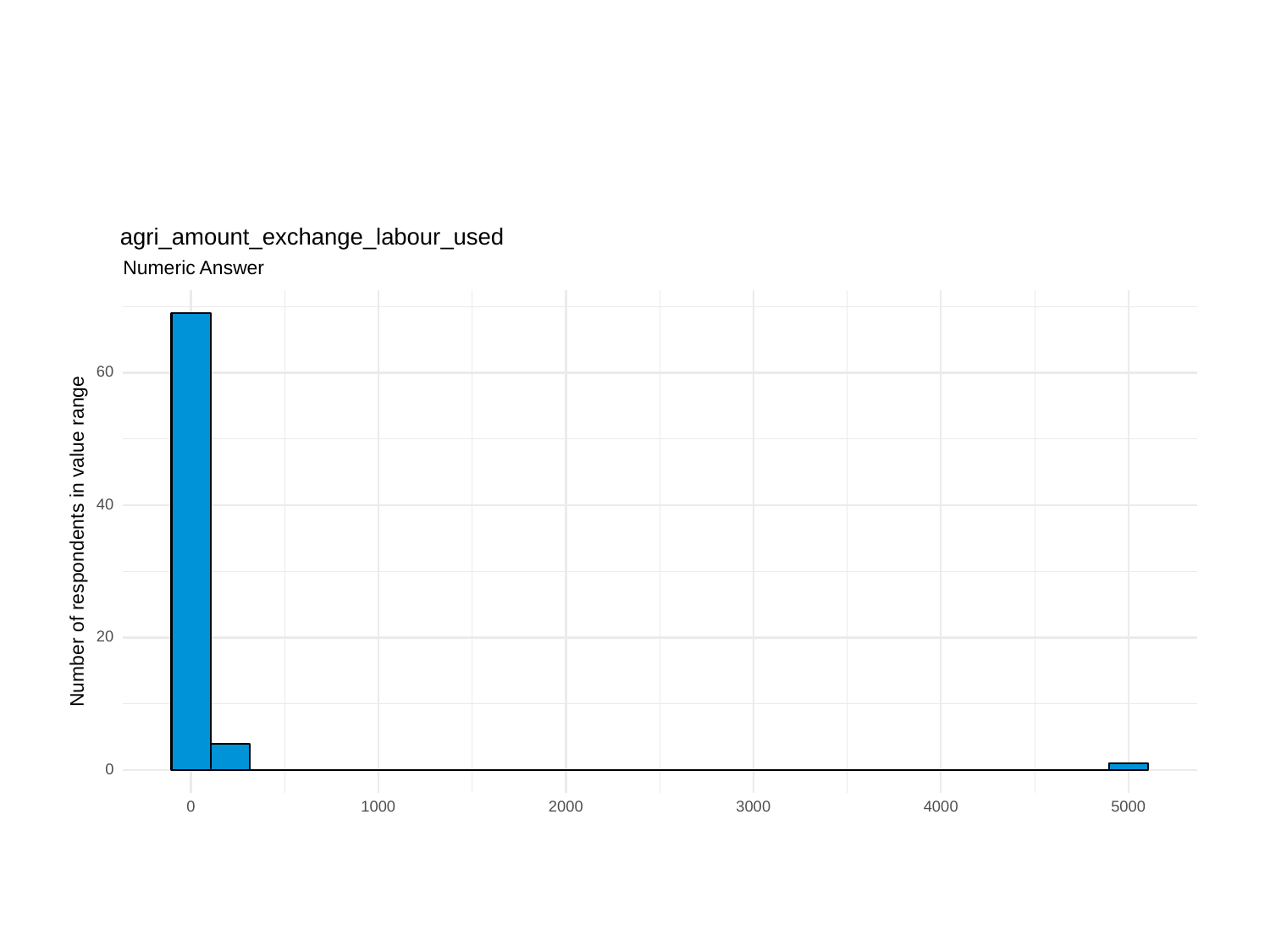

agri_amount_exchange_labour_used
Numeric Answer

60

40

Number of respondents in value range

20

0

0
1000
2000
3000
4000
5000